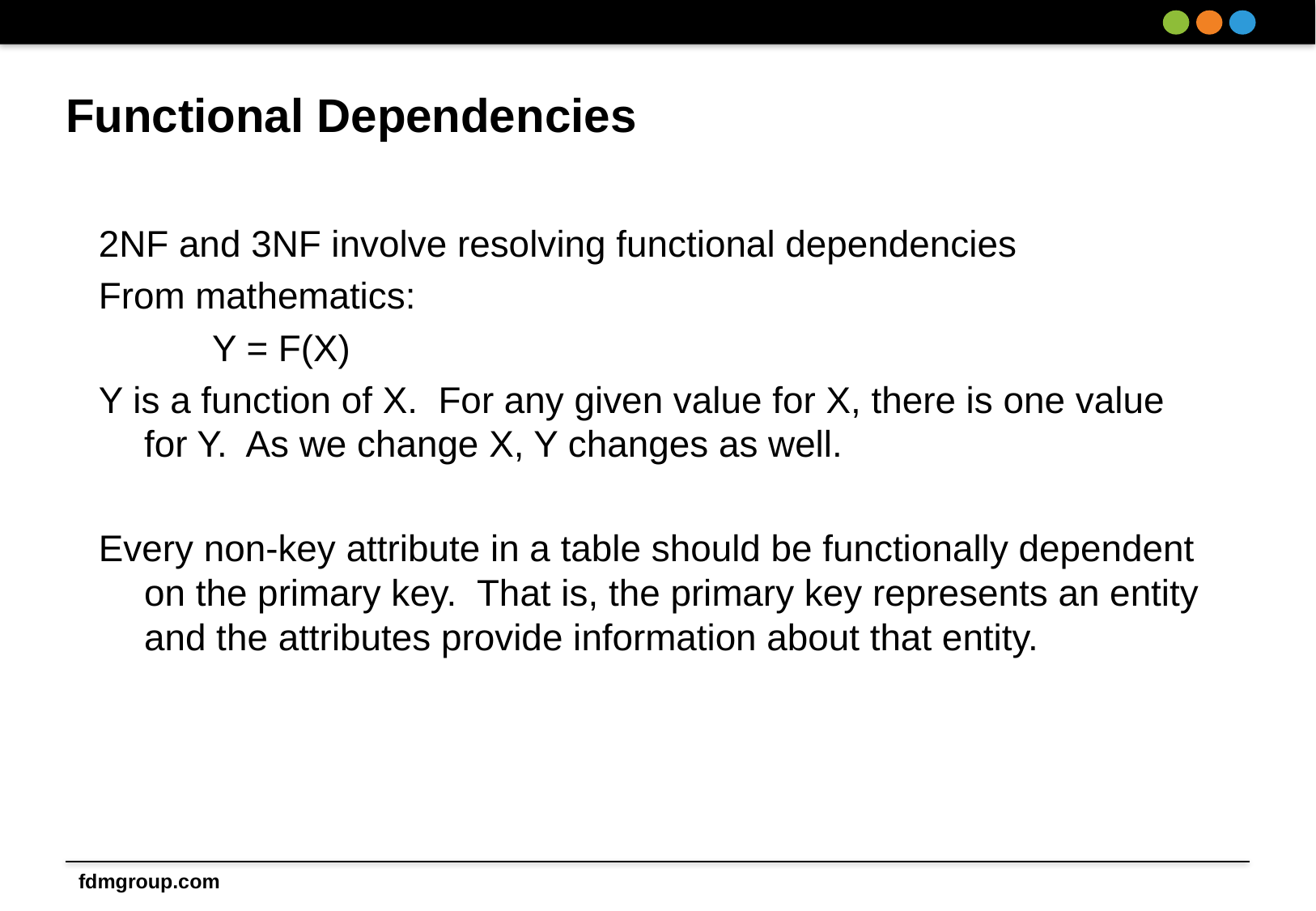

# Functional Dependencies
2NF and 3NF involve resolving functional dependencies
From mathematics:
           Y = F(X)
Y is a function of X.  For any given value for X, there is one value for Y.  As we change X, Y changes as well.

Every non-key attribute in a table should be functionally dependent on the primary key.  That is, the primary key represents an entity and the attributes provide information about that entity.